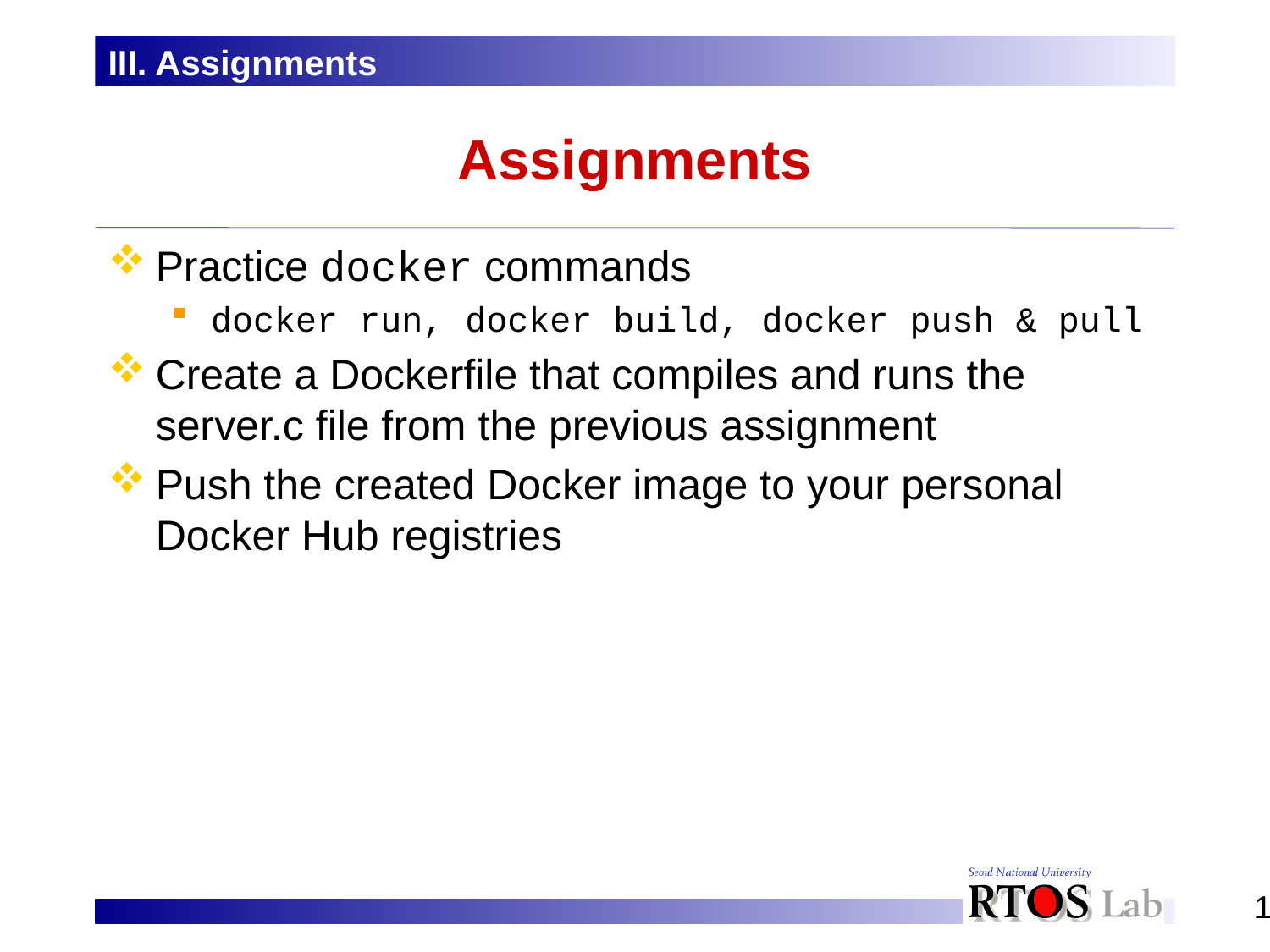

III. Assignments
# Assignments
Practice docker commands
docker run, docker build, docker push & pull
Create a Dockerfile that compiles and runs the server.c file from the previous assignment
Push the created Docker image to your personal Docker Hub registries